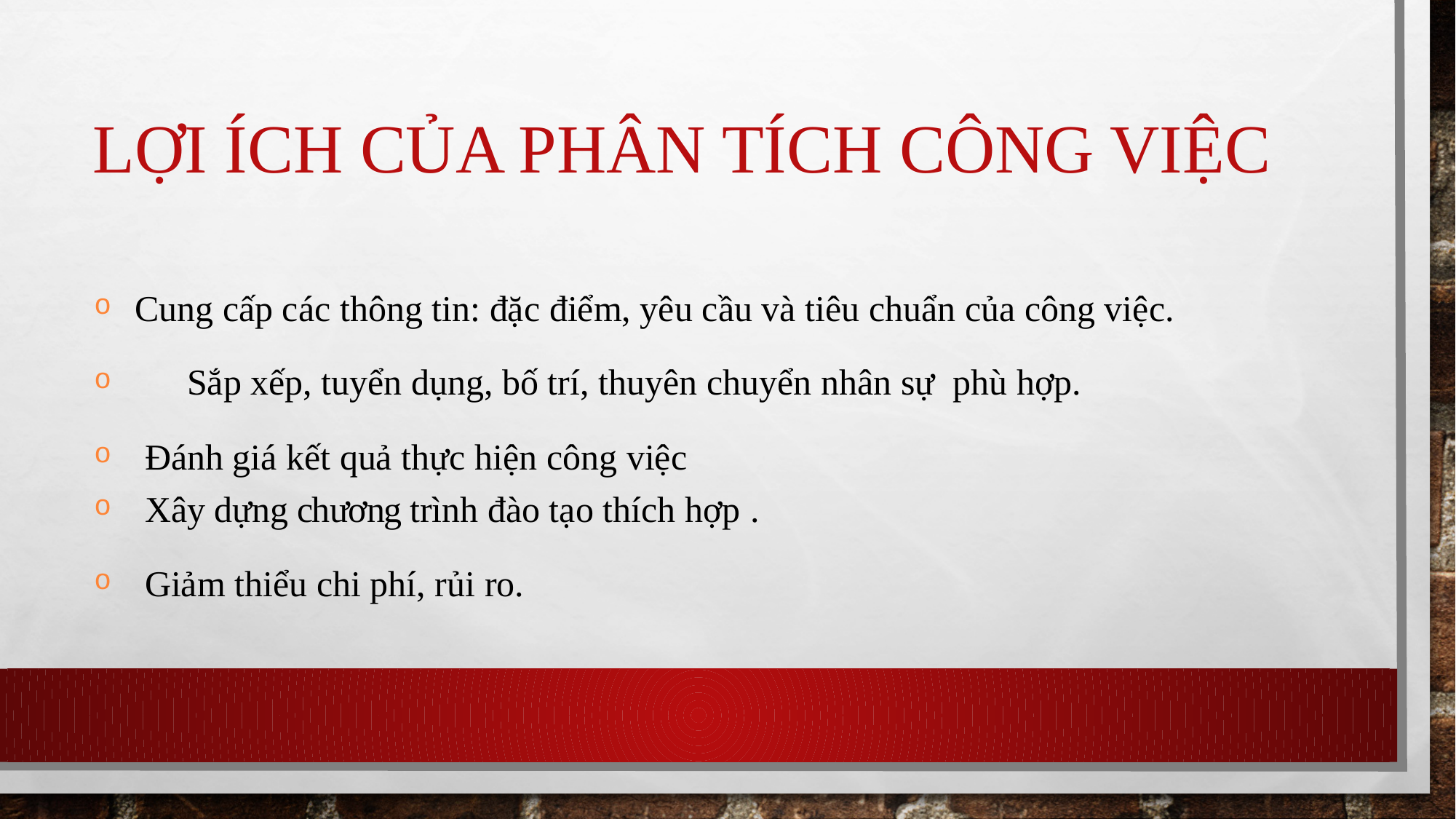

# Lợi ích của phân tích công việc
Cung cấp các thông tin: đặc điểm, yêu cầu và tiêu chuẩn của công việc.
	Sắp xếp, tuyển dụng, bố trí, thuyên chuyển nhân sự  phù hợp.
Đánh giá kết quả thực hiện công việc
Xây dựng chương trình đào tạo thích hợp .
Giảm thiểu chi phí, rủi ro.